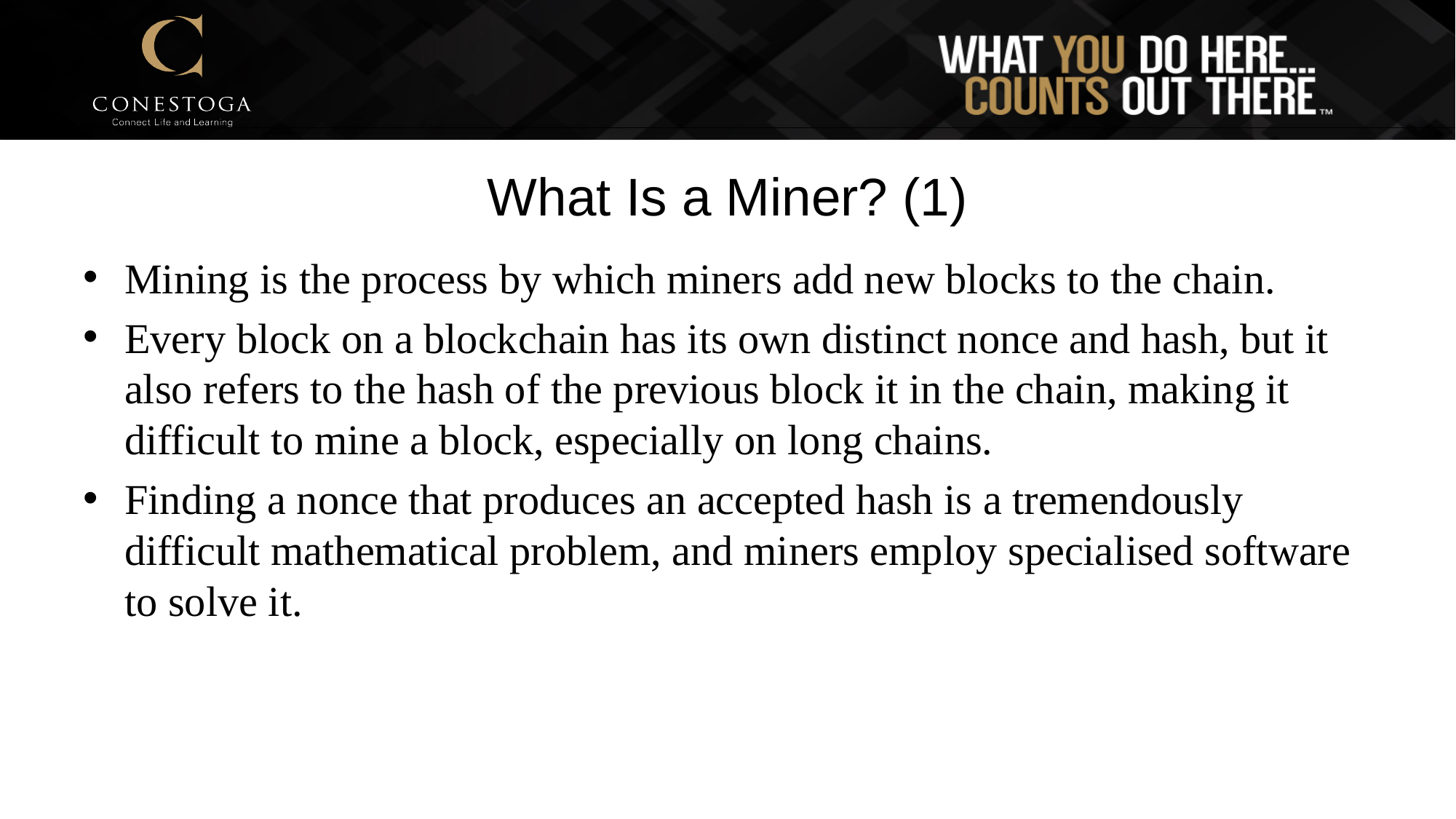

# What Is a Miner? (1)
Mining is the process by which miners add new blocks to the chain.
Every block on a blockchain has its own distinct nonce and hash, but it also refers to the hash of the previous block it in the chain, making it difficult to mine a block, especially on long chains.
Finding a nonce that produces an accepted hash is a tremendously difficult mathematical problem, and miners employ specialised software to solve it.